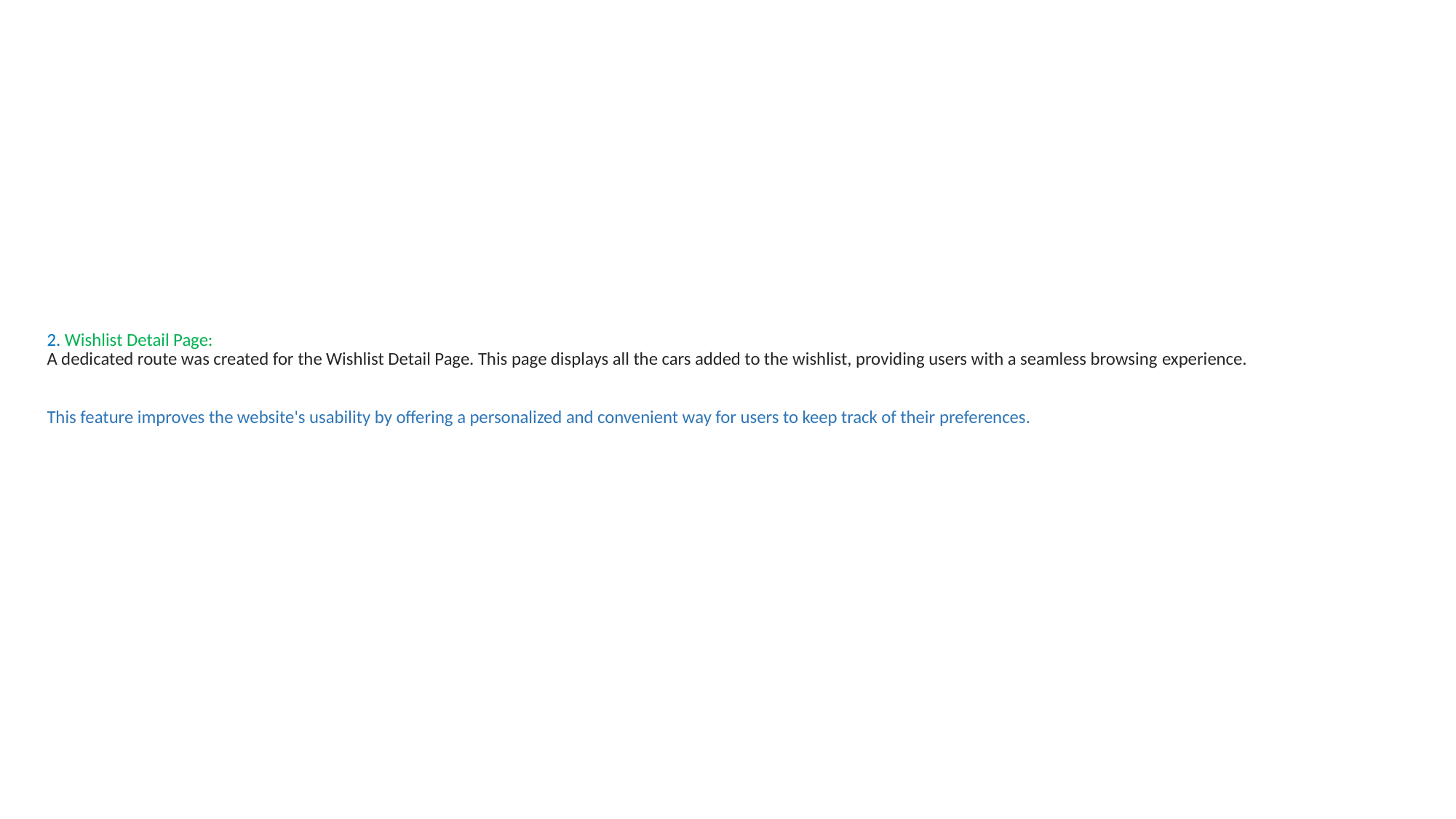

# 2. Wishlist Detail Page: A dedicated route was created for the Wishlist Detail Page. This page displays all the cars added to the wishlist, providing users with a seamless browsing experience. This feature improves the website's usability by offering a personalized and convenient way for users to keep track of their preferences.